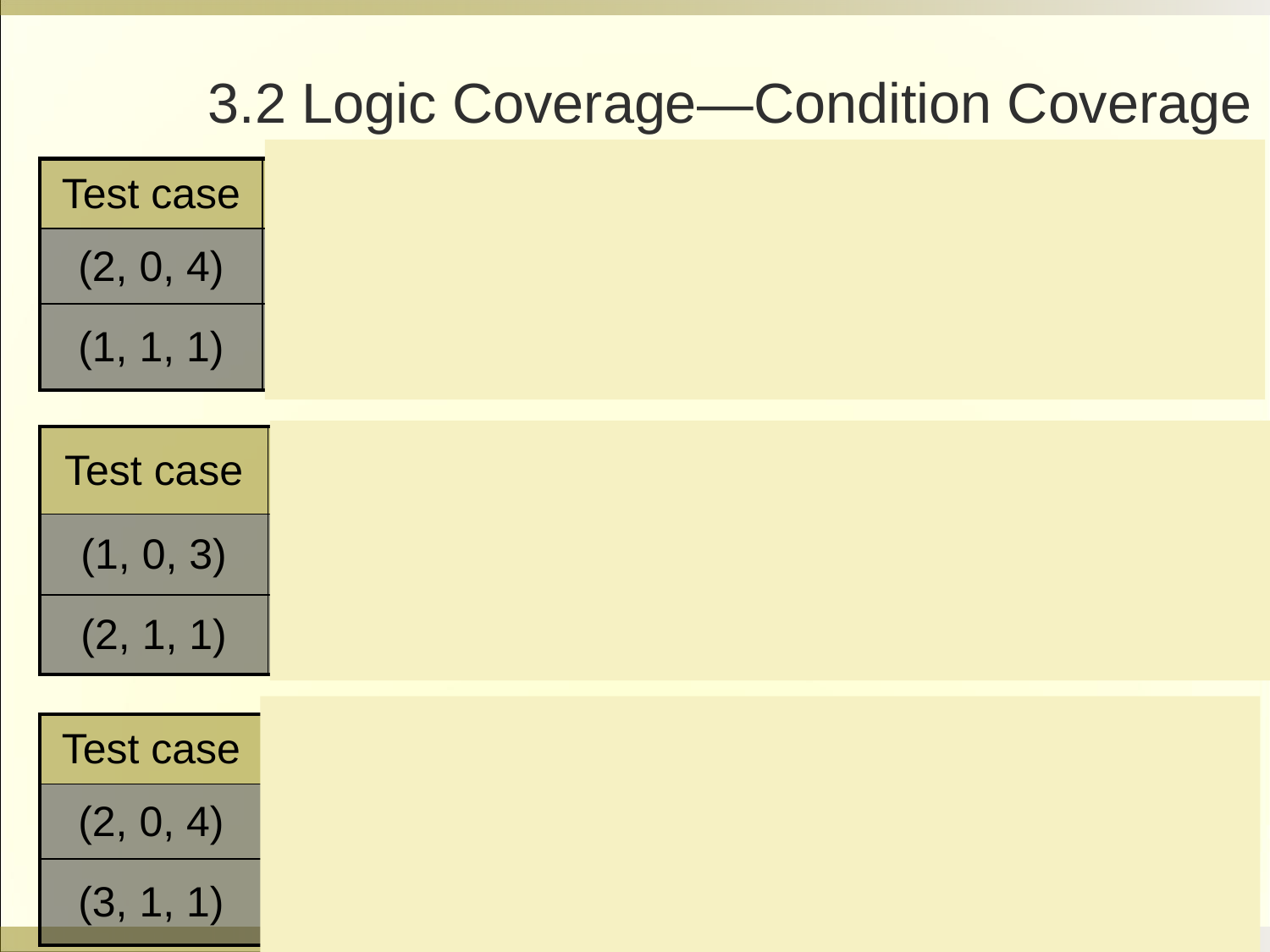

3.2 Logic Coverage—Condition Coverage

| Test case | Path | Condition value | Coverage branch |
| --- | --- | --- | --- |
| (2, 0, 4) | ace(L1) | T1 T2 T3 T4 | c，e (T, T) |
| (1, 1, 1) | abd(L2) | !T1 !T2 !T3 !T4 | b，d (F, F) |

| Test case | Path | Condition value | Coverage branch |
| --- | --- | --- | --- |
| (1, 0, 3) | abe(L3) | !T1 T2 !T3 T4 | b，e (F, T) |
| (2, 1, 1) | abe(L3) | T1 !T2 T3 !T4 | b，e (F, T) |

| Test case | Path | Condition value | Coverage branch |
| --- | --- | --- | --- |
| (2, 0, 4) | ace(L1) | T1 T2 T3 T4 | c，e (T, T) |
| (3, 1, 1) | abd(L2) | T1 !T2 !T3 !T4 | b，d (F, F) |